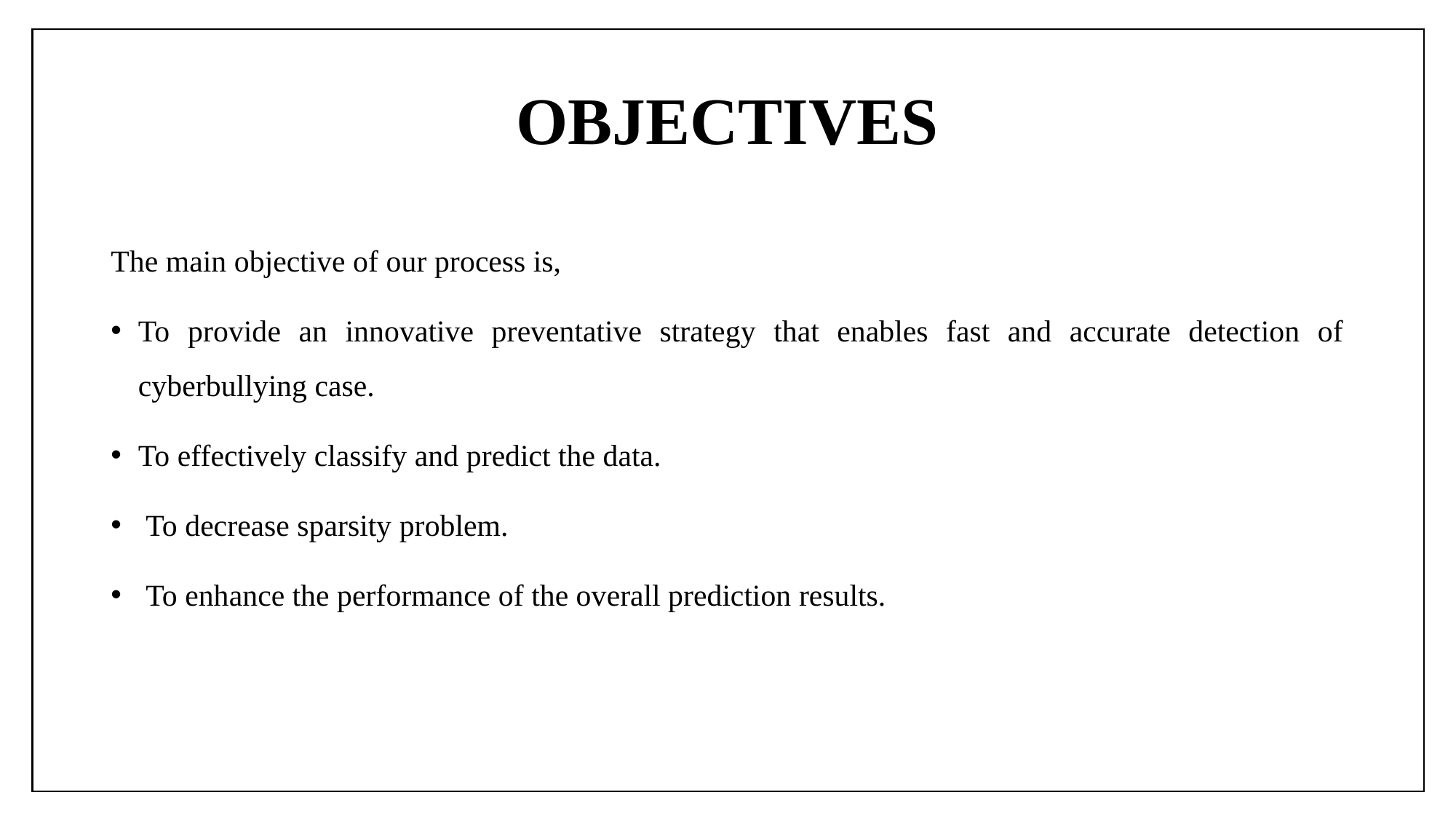

# OBJECTIVES
The main objective of our process is,
To provide an innovative preventative strategy that enables fast and accurate detection of cyberbullying case.
To effectively classify and predict the data.
 To decrease sparsity problem.
 To enhance the performance of the overall prediction results.